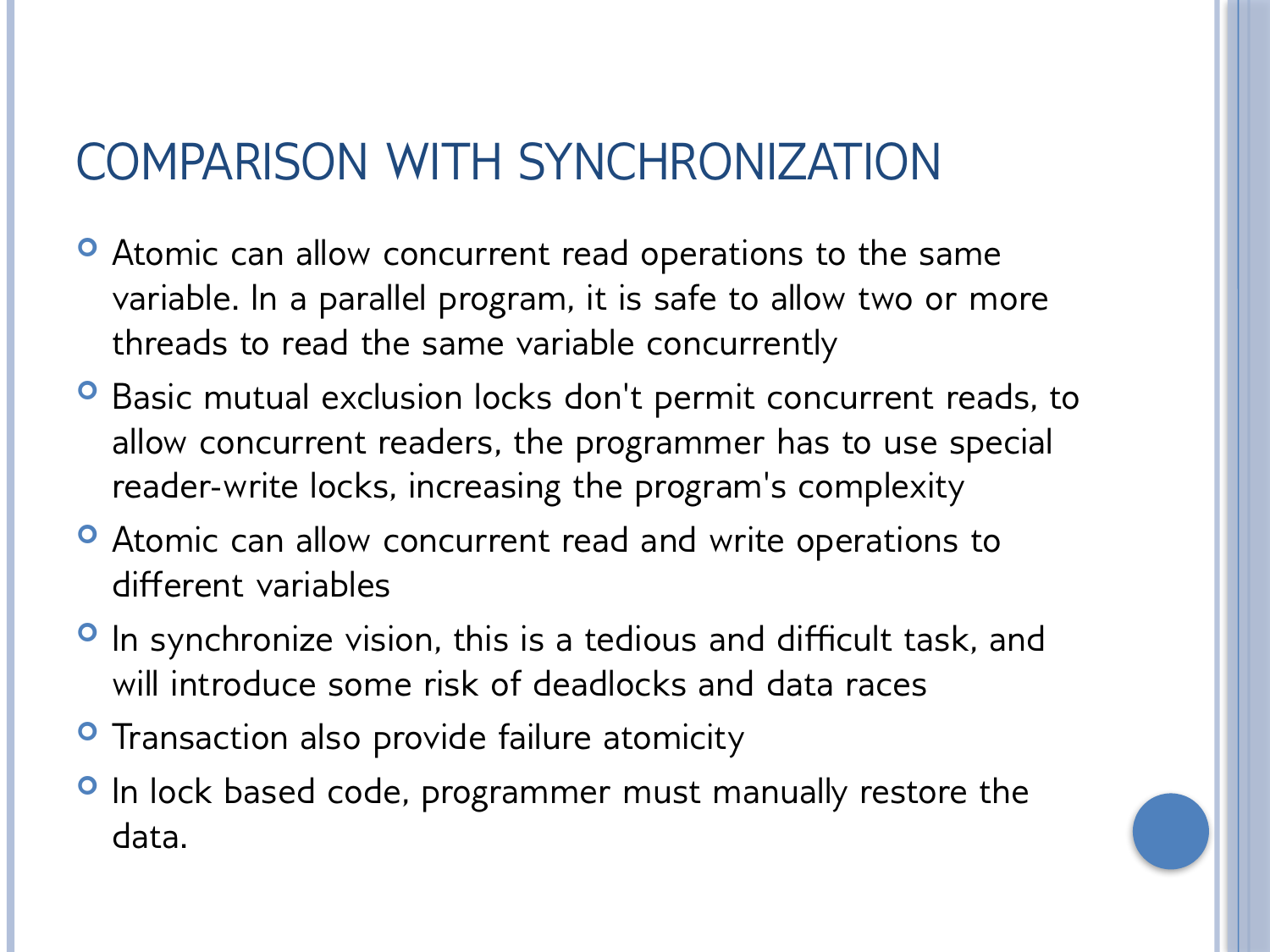

# Comparison with Synchronization
Atomic can allow concurrent read operations to the same variable. In a parallel program, it is safe to allow two or more threads to read the same variable concurrently
Basic mutual exclusion locks don't permit concurrent reads, to allow concurrent readers, the programmer has to use special reader-write locks, increasing the program's complexity
Atomic can allow concurrent read and write operations to different variables
In synchronize vision, this is a tedious and difficult task, and will introduce some risk of deadlocks and data races
Transaction also provide failure atomicity
In lock based code, programmer must manually restore the data.